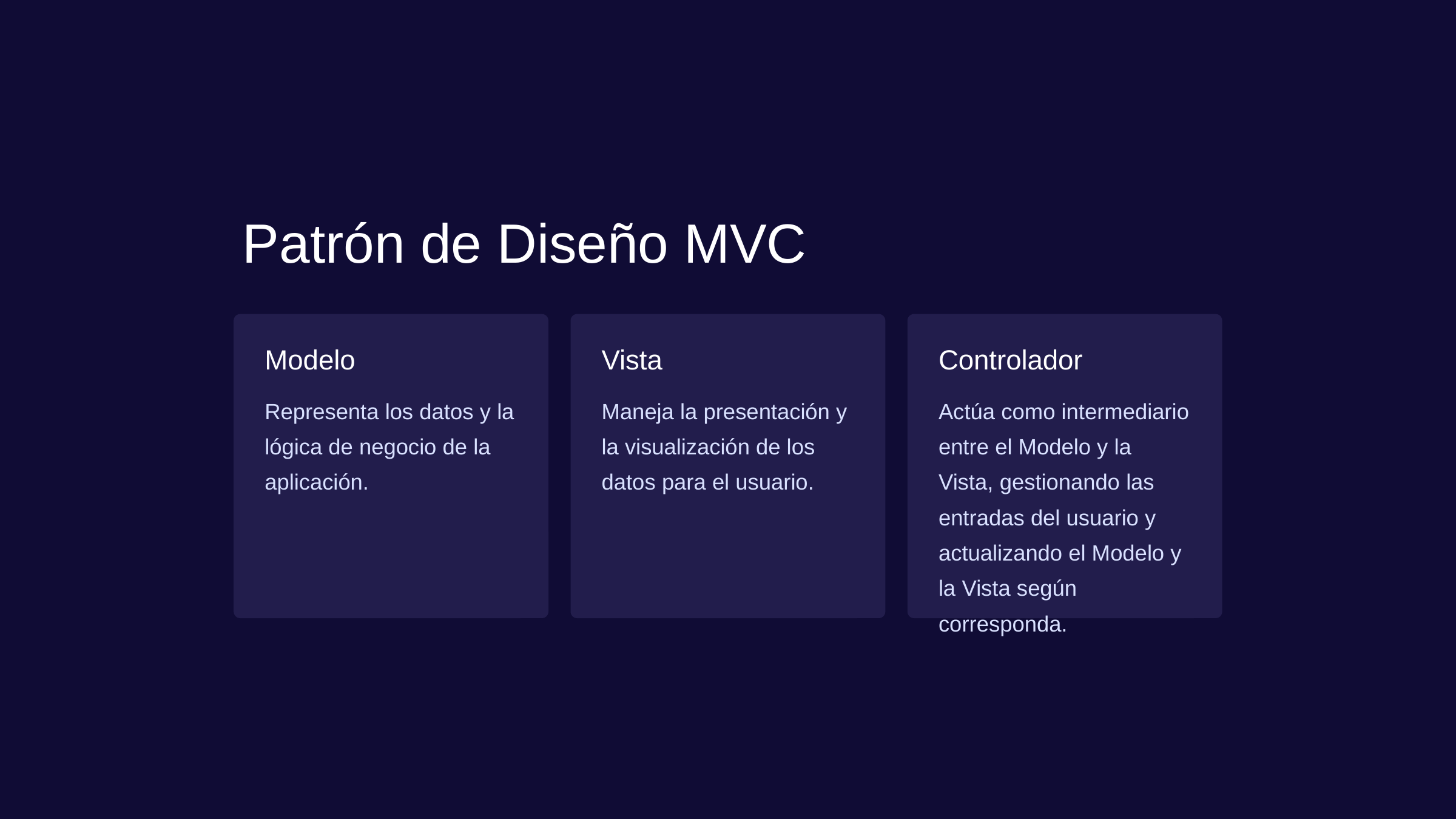

Patrón de Diseño MVC

Modelo
Vista
Controlador
Representa los datos y la lógica de negocio de la aplicación.
Maneja la presentación y la visualización de los datos para el usuario.
Actúa como intermediario entre el Modelo y la Vista, gestionando las entradas del usuario y actualizando el Modelo y la Vista según corresponda.